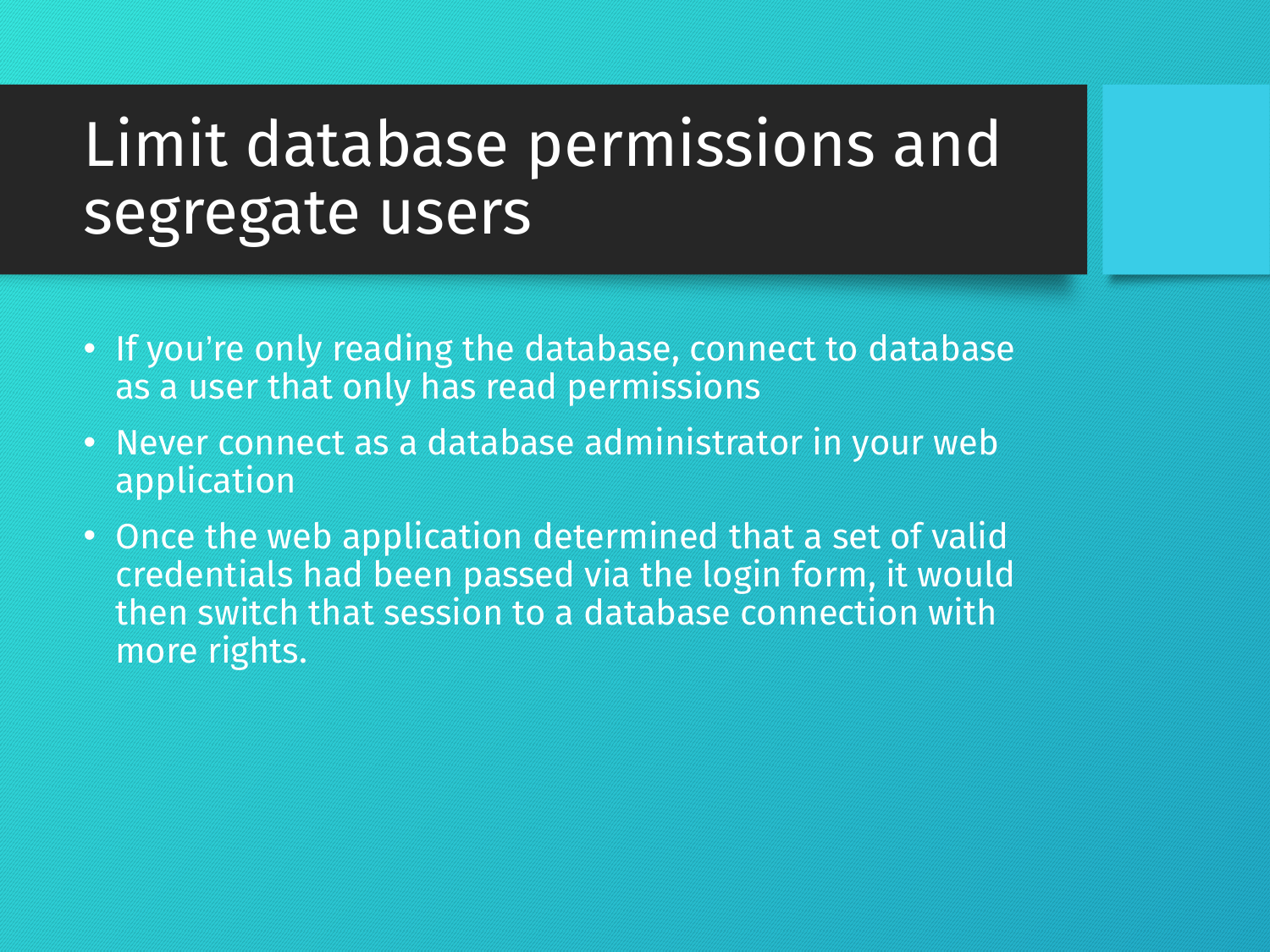

# Limit database permissions and segregate users
If you’re only reading the database, connect to database as a user that only has read permissions
Never connect as a database administrator in your web application
Once the web application determined that a set of valid credentials had been passed via the login form, it would then switch that session to a database connection with more rights.